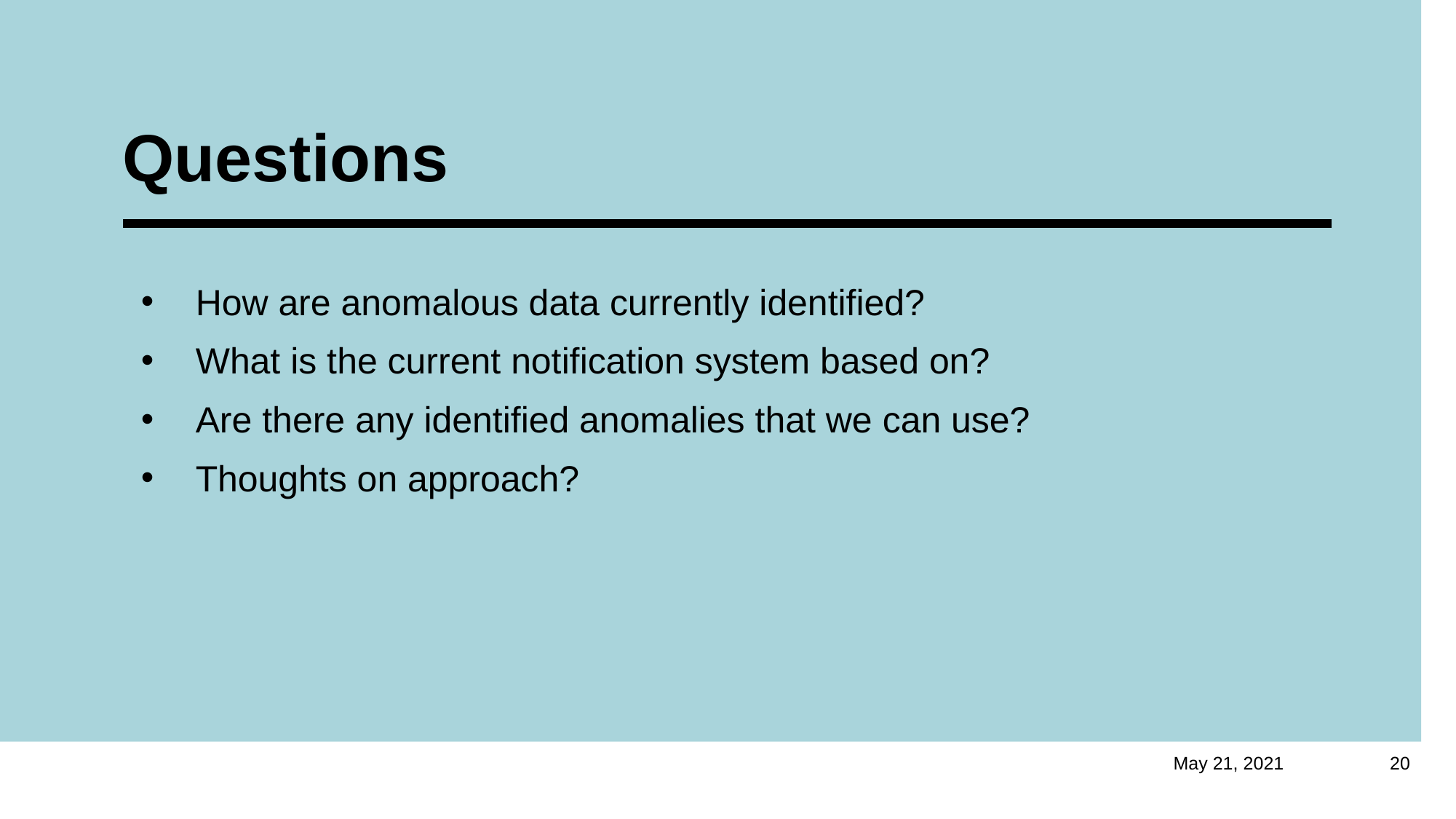

# Questions

How are anomalous data currently identified?
What is the current notification system based on?
Are there any identified anomalies that we can use?
Thoughts on approach?

May 21, 2021
20